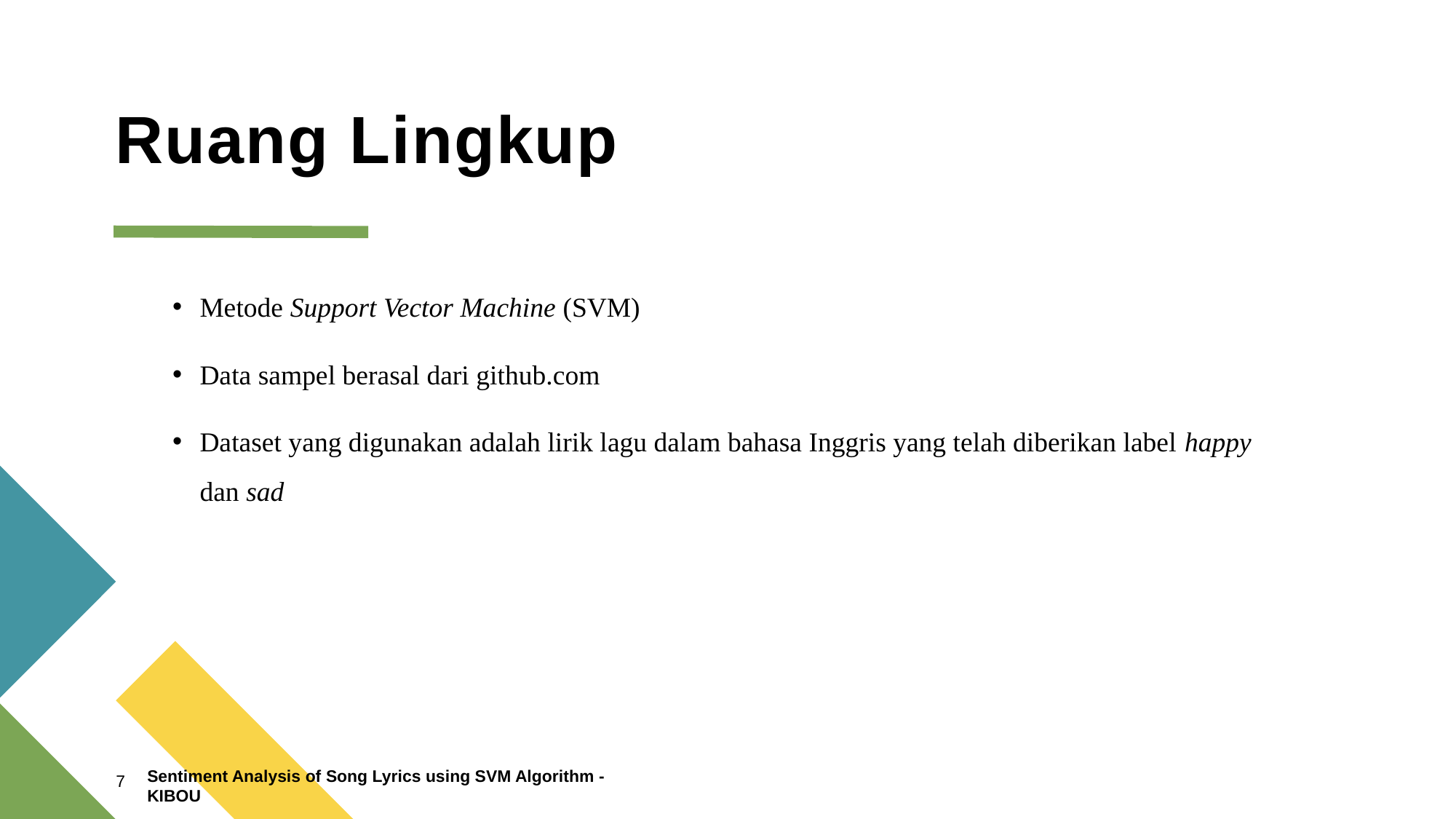

# Ruang Lingkup
Metode Support Vector Machine (SVM)
Data sampel berasal dari github.com
Dataset yang digunakan adalah lirik lagu dalam bahasa Inggris yang telah diberikan label happy dan sad
Sentiment Analysis of Song Lyrics using SVM Algorithm - KIBOU
7